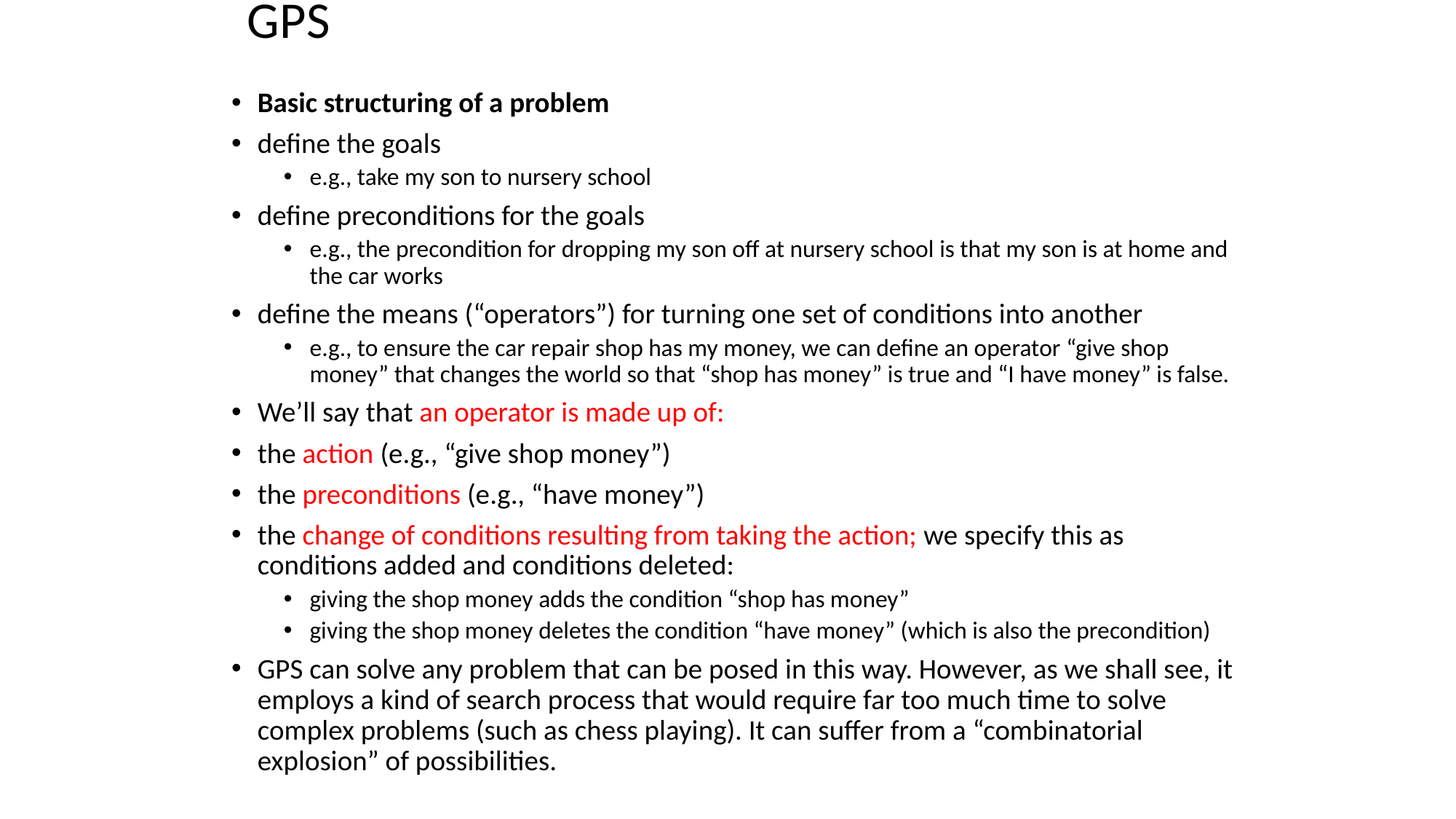

# GPS
Basic structuring of a problem
define the goals
e.g., take my son to nursery school
define preconditions for the goals
e.g., the precondition for dropping my son off at nursery school is that my son is at home and the car works
define the means (“operators”) for turning one set of conditions into another
e.g., to ensure the car repair shop has my money, we can define an operator “give shop money” that changes the world so that “shop has money” is true and “I have money” is false.
We’ll say that an operator is made up of:
the action (e.g., “give shop money”)
the preconditions (e.g., “have money”)
the change of conditions resulting from taking the action; we specify this as conditions added and conditions deleted:
giving the shop money adds the condition “shop has money”
giving the shop money deletes the condition “have money” (which is also the precondition)
GPS can solve any problem that can be posed in this way. However, as we shall see, it employs a kind of search process that would require far too much time to solve complex problems (such as chess playing). It can suffer from a “combinatorial explosion” of possibilities.